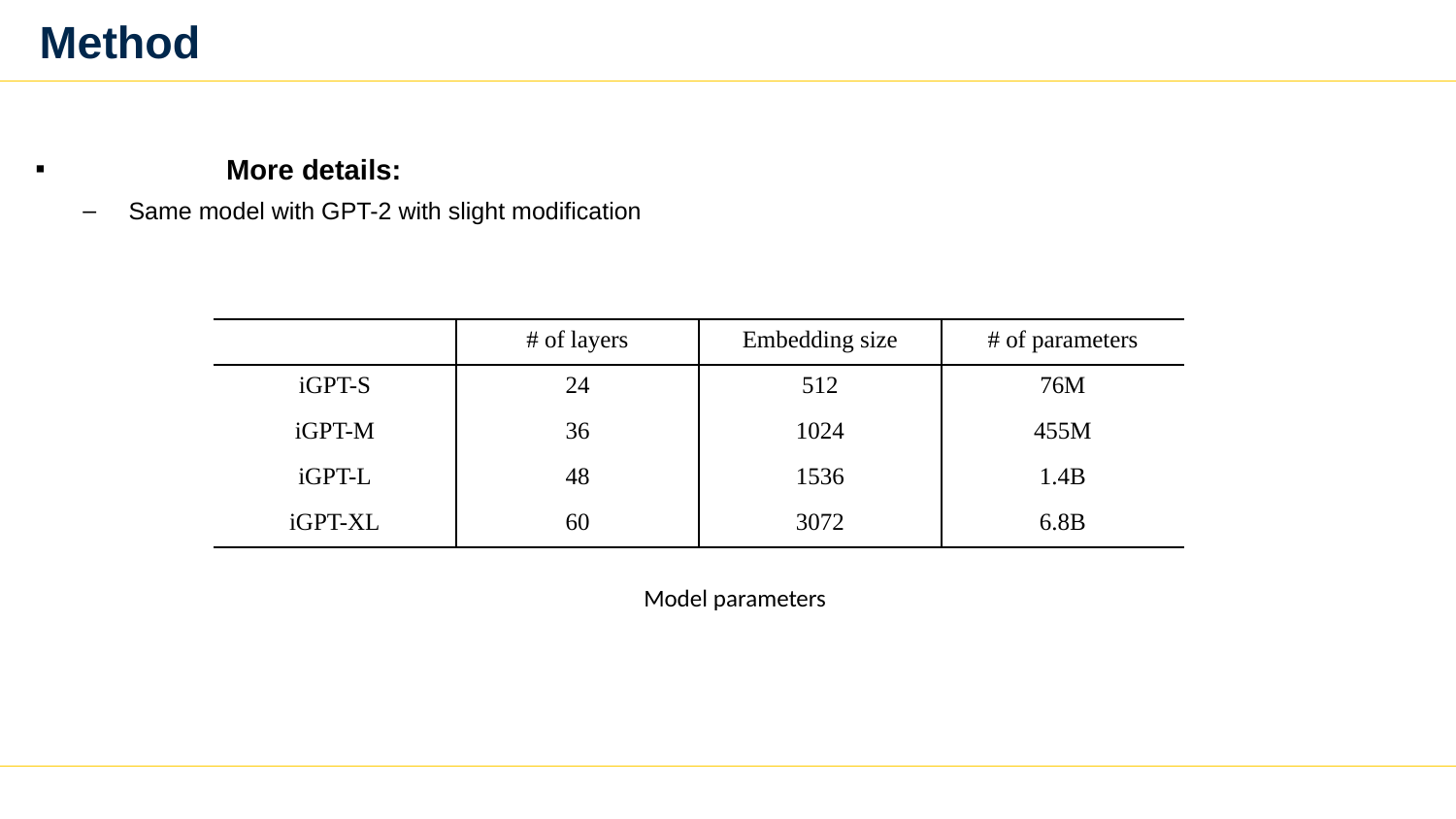

# Method

	More details:
Same model with GPT-2 with slight modification

|  | # of layers | Embedding size | # of parameters |
| --- | --- | --- | --- |
| iGPT-S | 24 | 512 | 76M |
| iGPT-M | 36 | 1024 | 455M |
| iGPT-L | 48 | 1536 | 1.4B |
| iGPT-XL | 60 | 3072 | 6.8B |
Model parameters